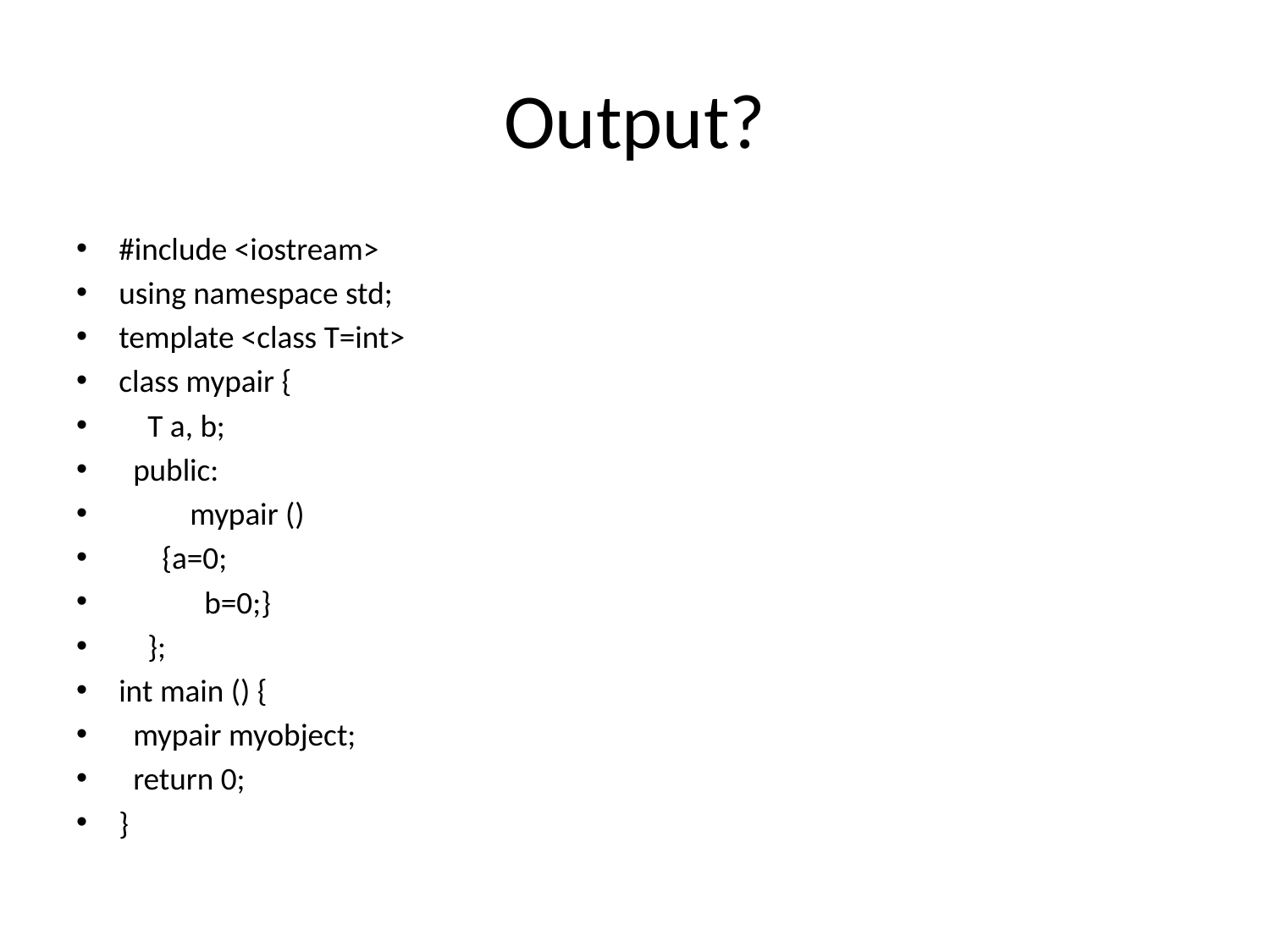

# Output?
#include <iostream>
using namespace std;
template <class T=int>
class mypair {
    T a, b;
  public:
  	mypair ()
      {a=0;
	  b=0;}
    };
int main () {
  mypair myobject;
  return 0;
}